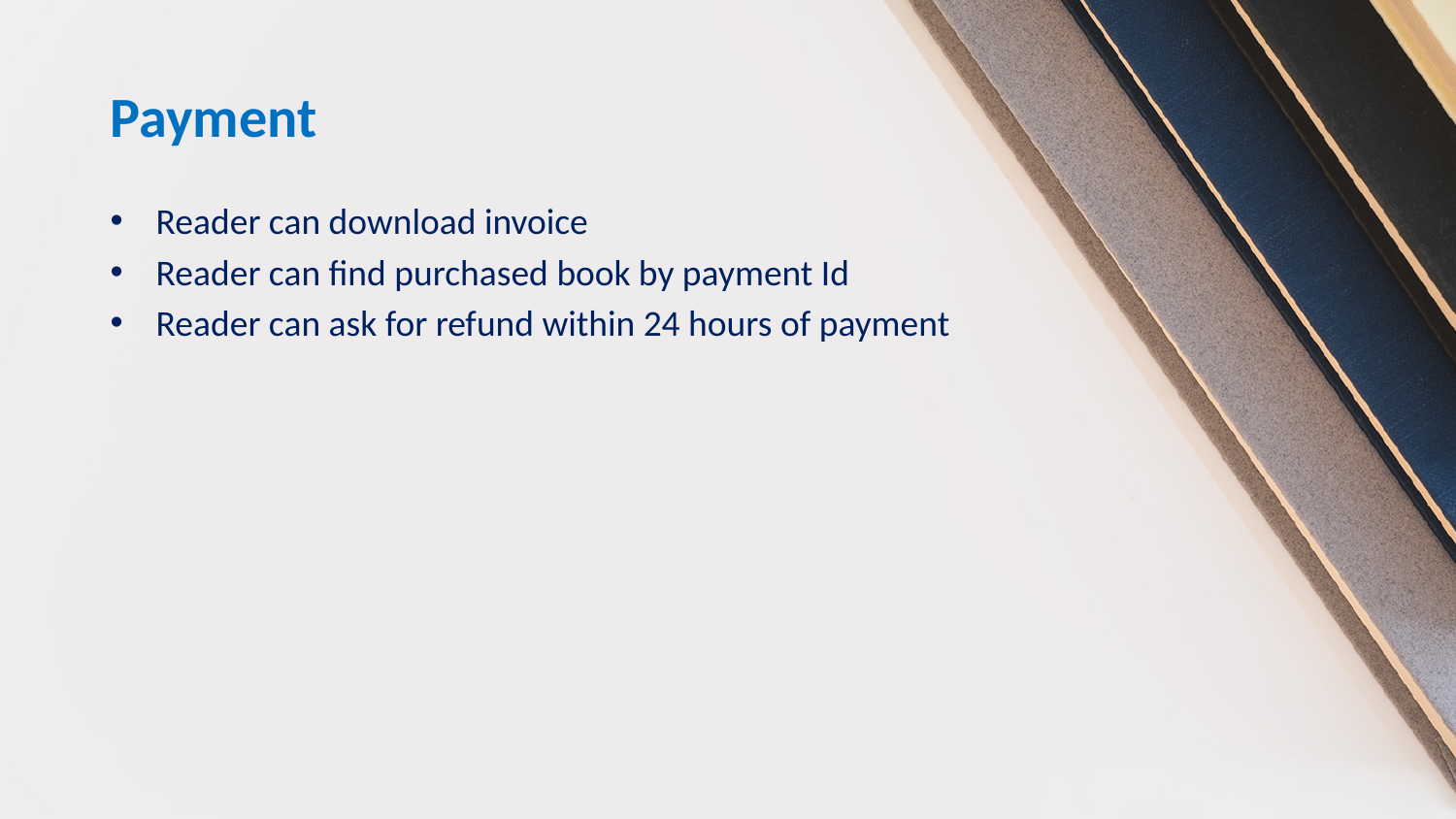

# Payment
Reader can download invoice
Reader can find purchased book by payment Id
Reader can ask for refund within 24 hours of payment